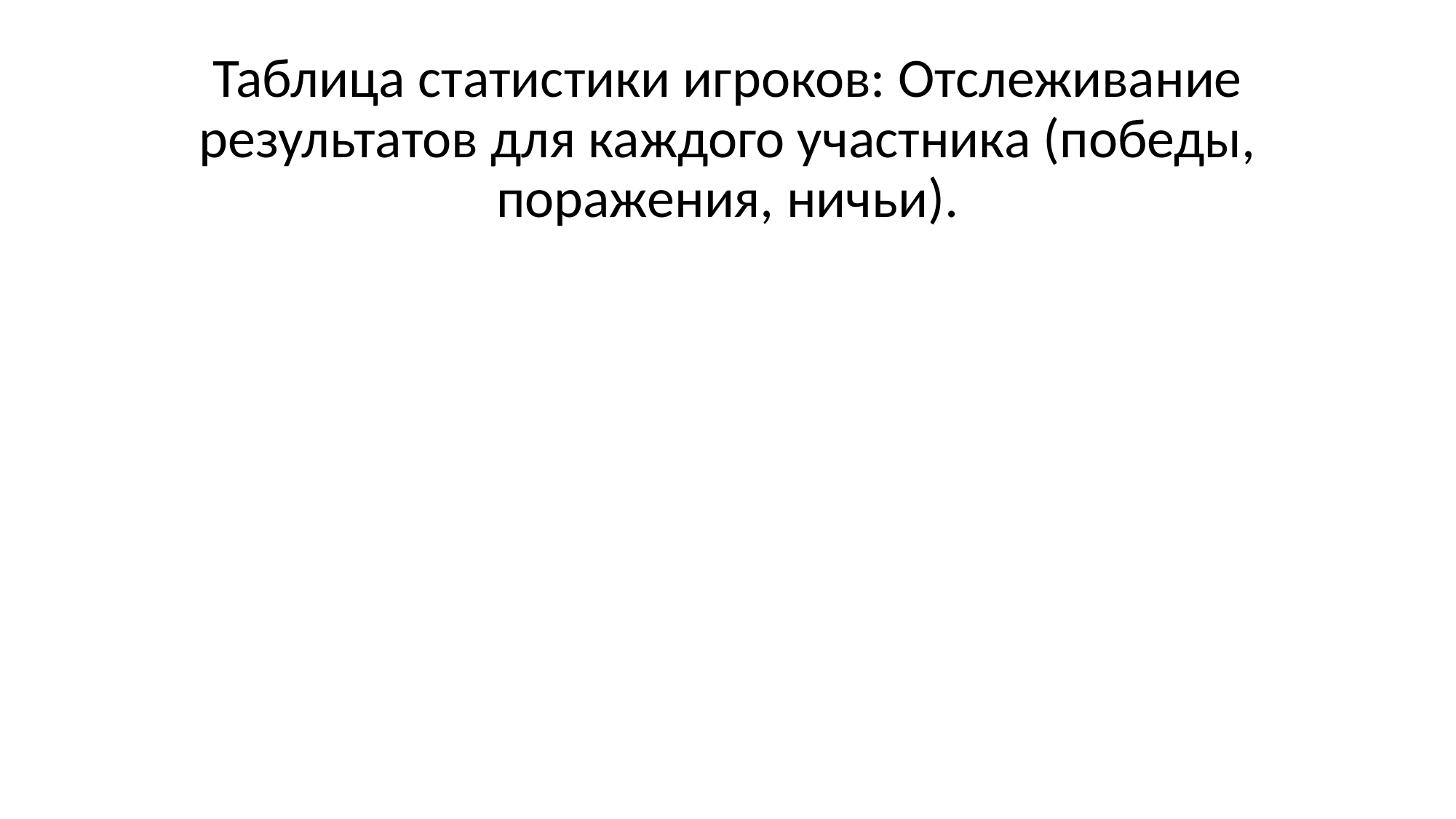

# Таблица статистики игроков: Отслеживание результатов для каждого участника (победы, поражения, ничьи).